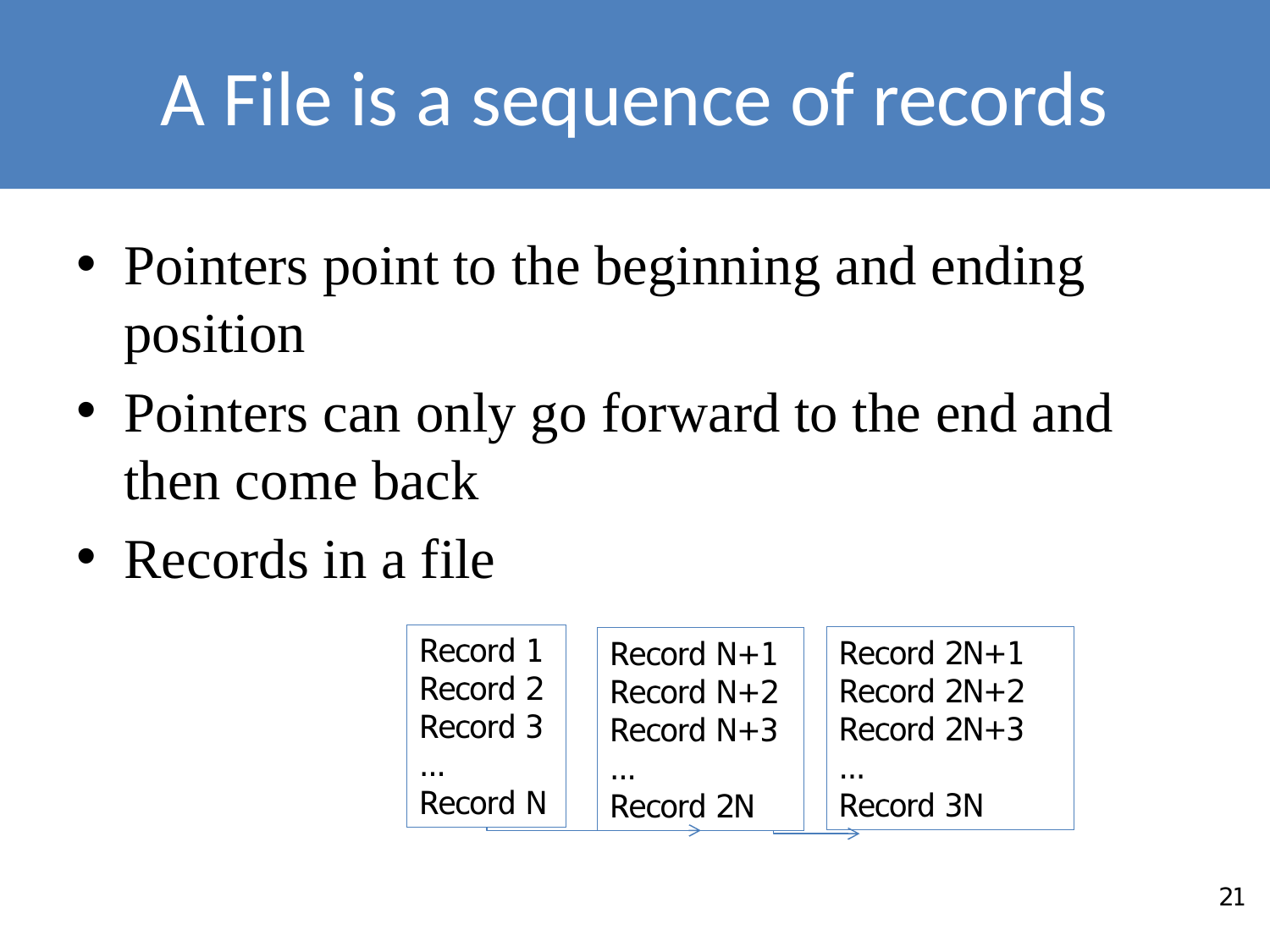

# A File is a sequence of records
Pointers point to the beginning and ending position
Pointers can only go forward to the end and then come back
Records in a file
Record 1
Record 2
Record 3
…
Record N
Record 2N+1
Record 2N+2
Record 2N+3
…
Record 3N
Record N+1
Record N+2
Record N+3
…
Record 2N
21